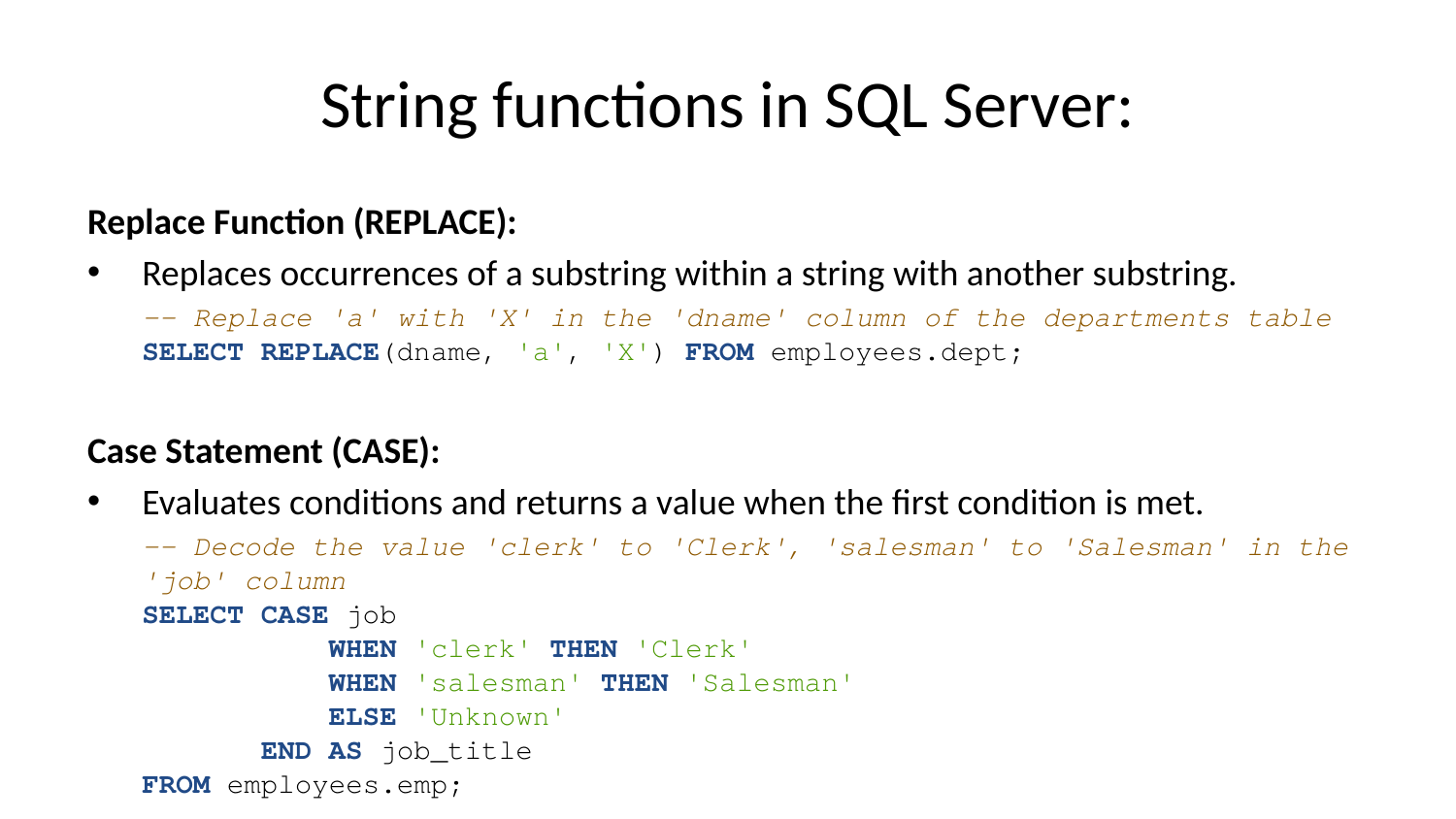

# String functions in SQL Server:
Replace Function (REPLACE):
Replaces occurrences of a substring within a string with another substring.
-- Replace 'a' with 'X' in the 'dname' column of the departments table
SELECT REPLACE(dname, 'a', 'X') FROM employees.dept;
Case Statement (CASE):
Evaluates conditions and returns a value when the first condition is met.
-- Decode the value 'clerk' to 'Clerk', 'salesman' to 'Salesman' in the 'job' column
SELECT CASE job
           WHEN 'clerk' THEN 'Clerk'
           WHEN 'salesman' THEN 'Salesman'
           ELSE 'Unknown'
       END AS job_title
FROM employees.emp;